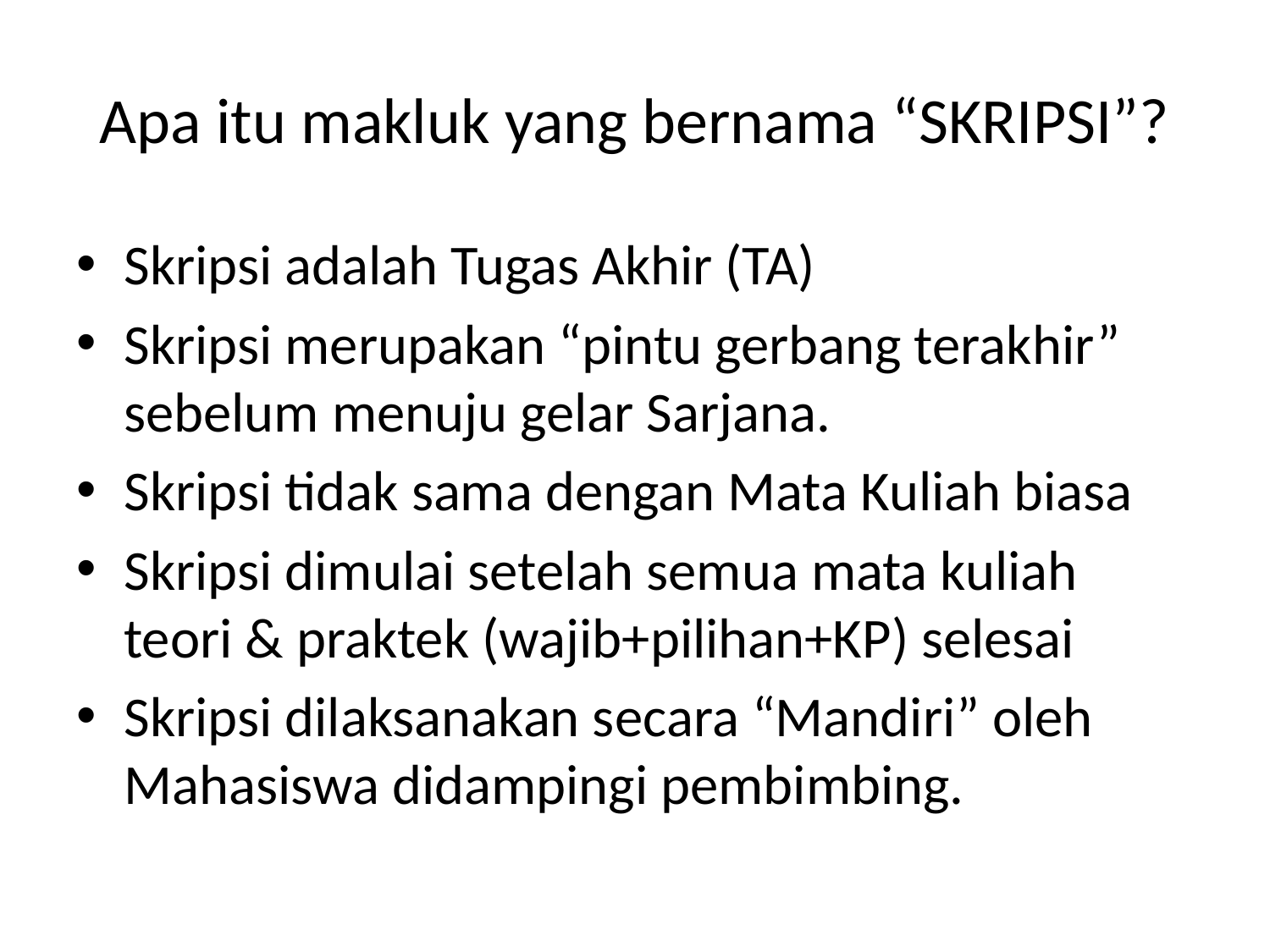

# Apa itu makluk yang bernama “SKRIPSI”?
Skripsi adalah Tugas Akhir (TA)
Skripsi merupakan “pintu gerbang terakhir” sebelum menuju gelar Sarjana.
Skripsi tidak sama dengan Mata Kuliah biasa
Skripsi dimulai setelah semua mata kuliah teori & praktek (wajib+pilihan+KP) selesai
Skripsi dilaksanakan secara “Mandiri” oleh Mahasiswa didampingi pembimbing.